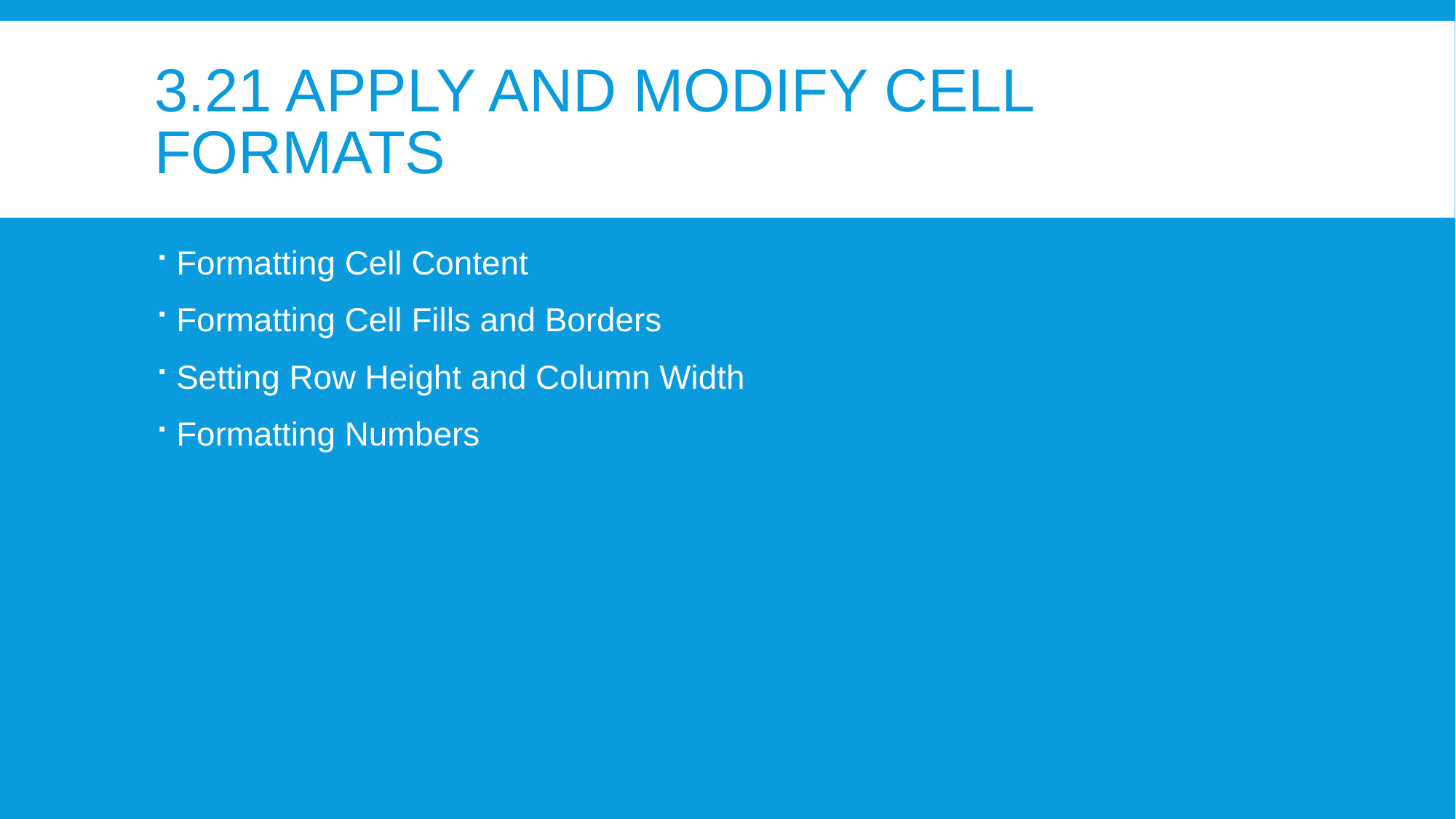

# 3.21 Apply and Modify Cell Formats
Formatting Cell Content
Formatting Cell Fills and Borders
Setting Row Height and Column Width
Formatting Numbers